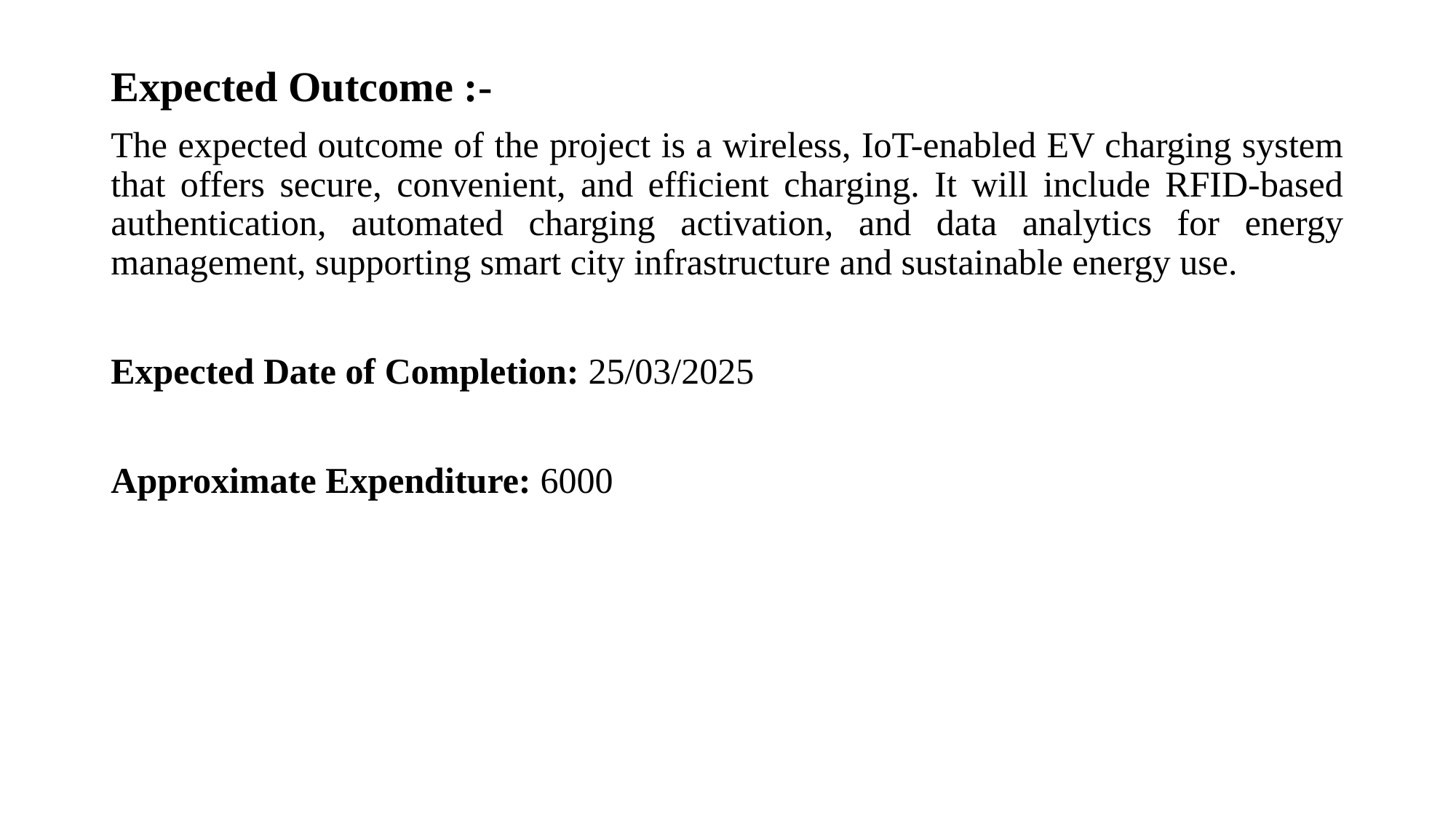

Expected Outcome :-
The expected outcome of the project is a wireless, IoT-enabled EV charging system that offers secure, convenient, and efficient charging. It will include RFID-based authentication, automated charging activation, and data analytics for energy management, supporting smart city infrastructure and sustainable energy use.

Expected Date of Completion: 25/03/2025

Approximate Expenditure: 6000